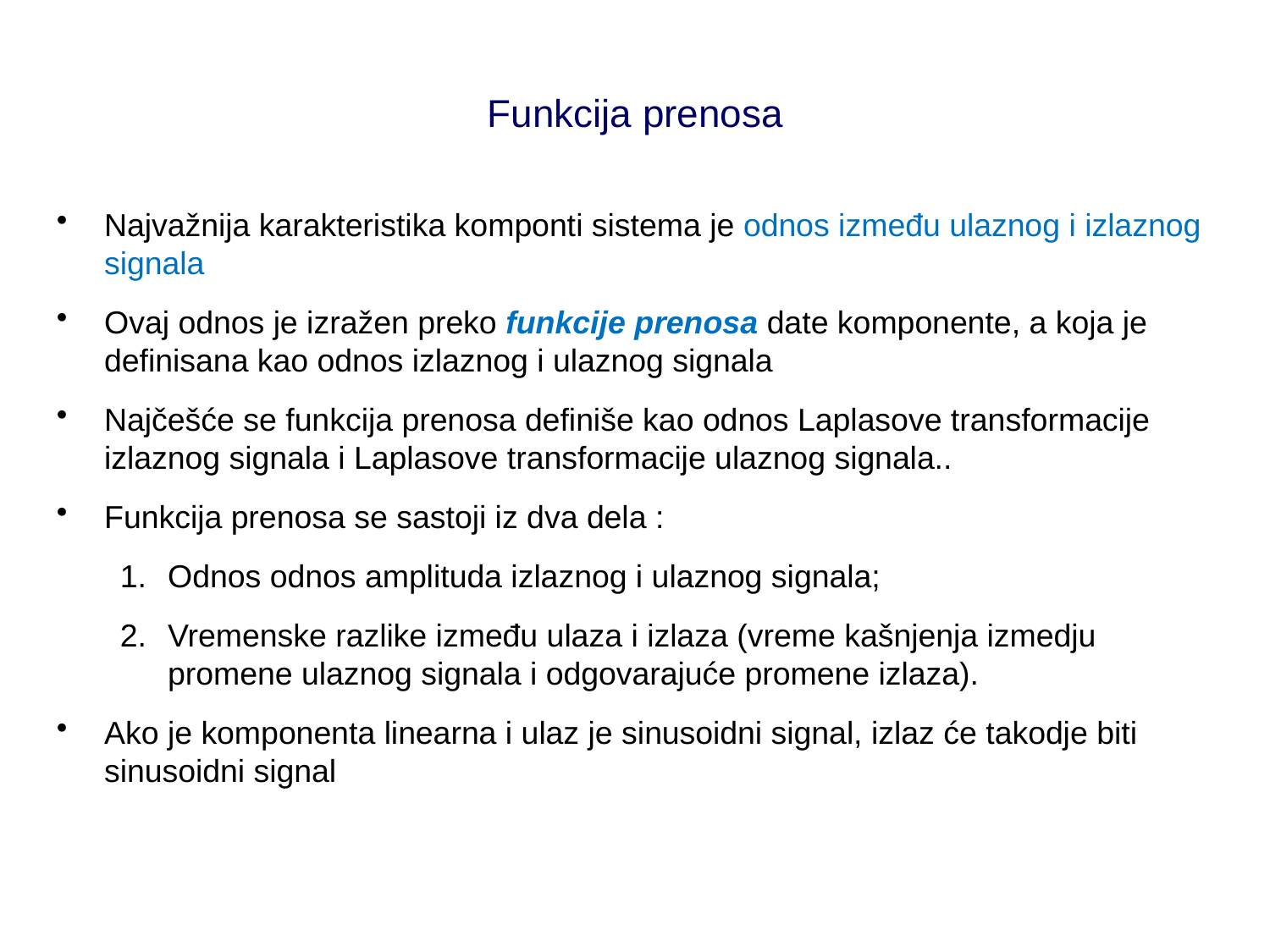

# Funkcija prenosa
Najvažnija karakteristika komponti sistema je odnos između ulaznog i izlaznog signala
Ovaj odnos je izražen preko funkcije prenosa date komponente, a koja je definisana kao odnos izlaznog i ulaznog signala
Najčešće se funkcija prenosa definiše kao odnos Laplasove transformacije izlaznog signala i Laplasove transformacije ulaznog signala..
Funkcija prenosa se sastoji iz dva dela :
Odnos odnos amplituda izlaznog i ulaznog signala;
Vremenske razlike između ulaza i izlaza (vreme kašnjenja izmedju promene ulaznog signala i odgovarajuće promene izlaza).
Ako je komponenta linearna i ulaz je sinusoidni signal, izlaz će takodje biti sinusoidni signal